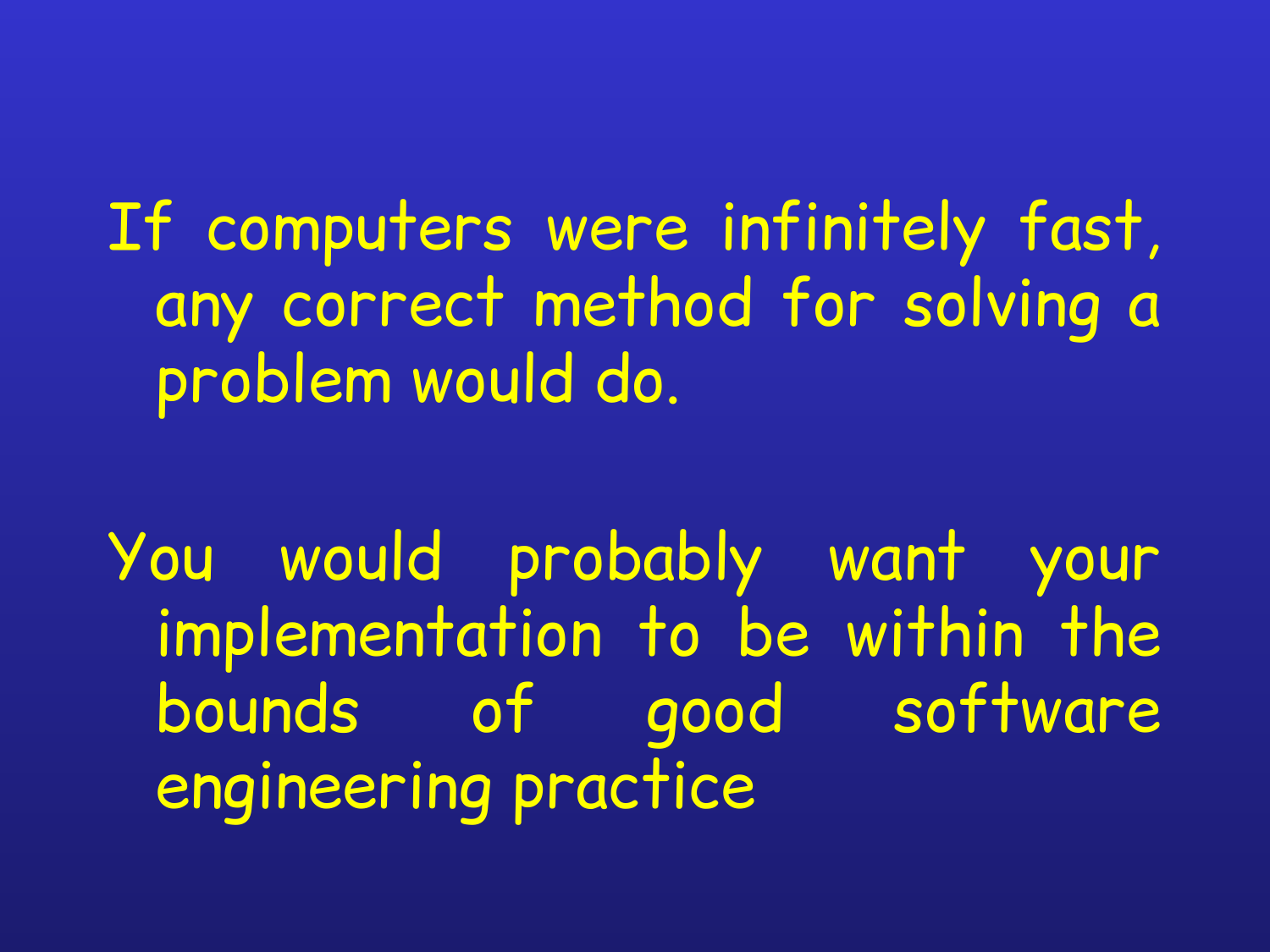

#
If computers were infinitely fast, any correct method for solving a problem would do.

You would probably want your implementation to be within the bounds of good software engineering practice